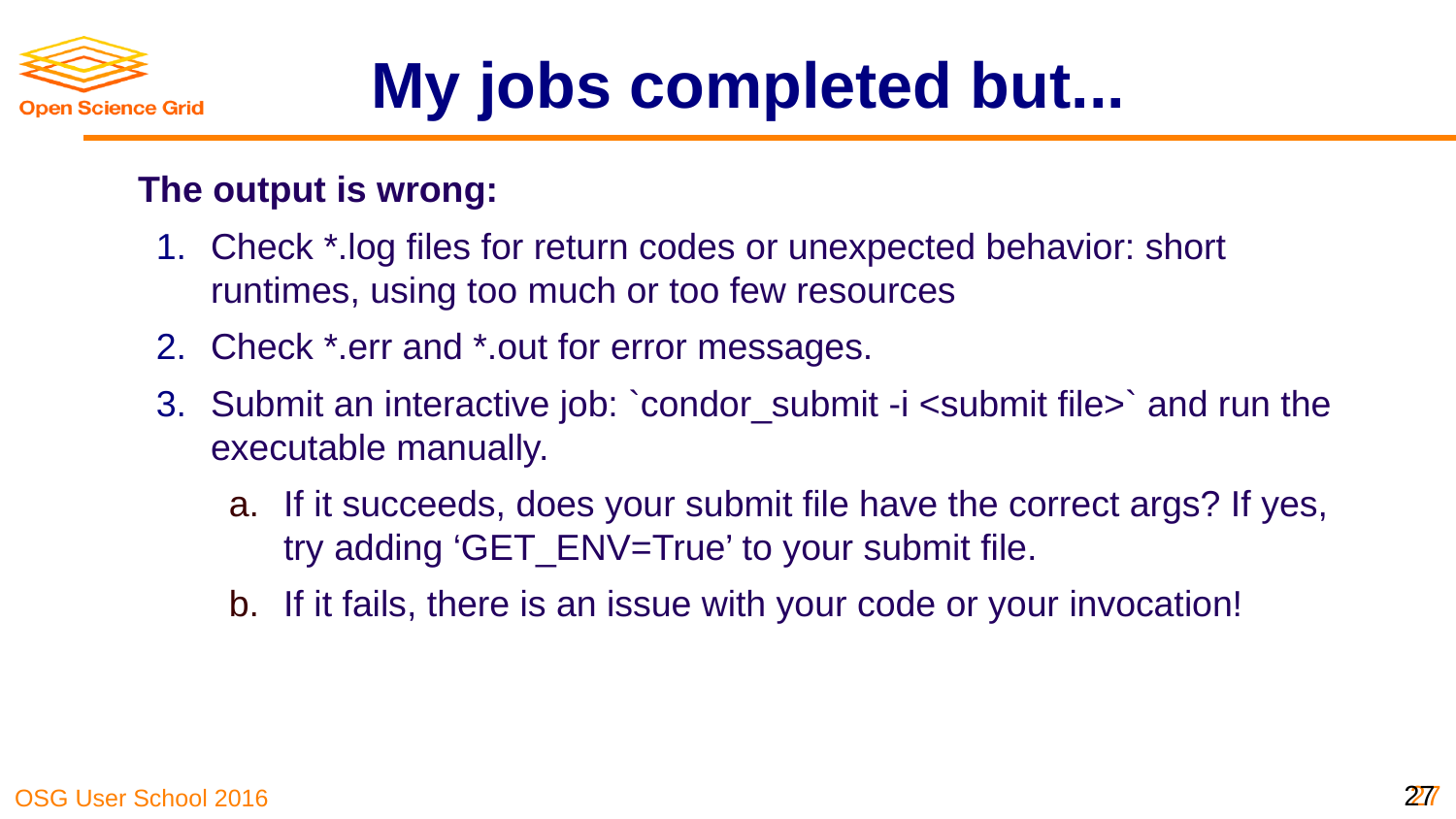

# My jobs completed but...
The output is wrong:
Check *.log files for return codes or unexpected behavior: short runtimes, using too much or too few resources
Check *.err and *.out for error messages.
Submit an interactive job: `condor_submit -i <submit file>` and run the executable manually.
If it succeeds, does your submit file have the correct args? If yes, try adding ‘GET_ENV=True’ to your submit file.
If it fails, there is an issue with your code or your invocation!
27
27